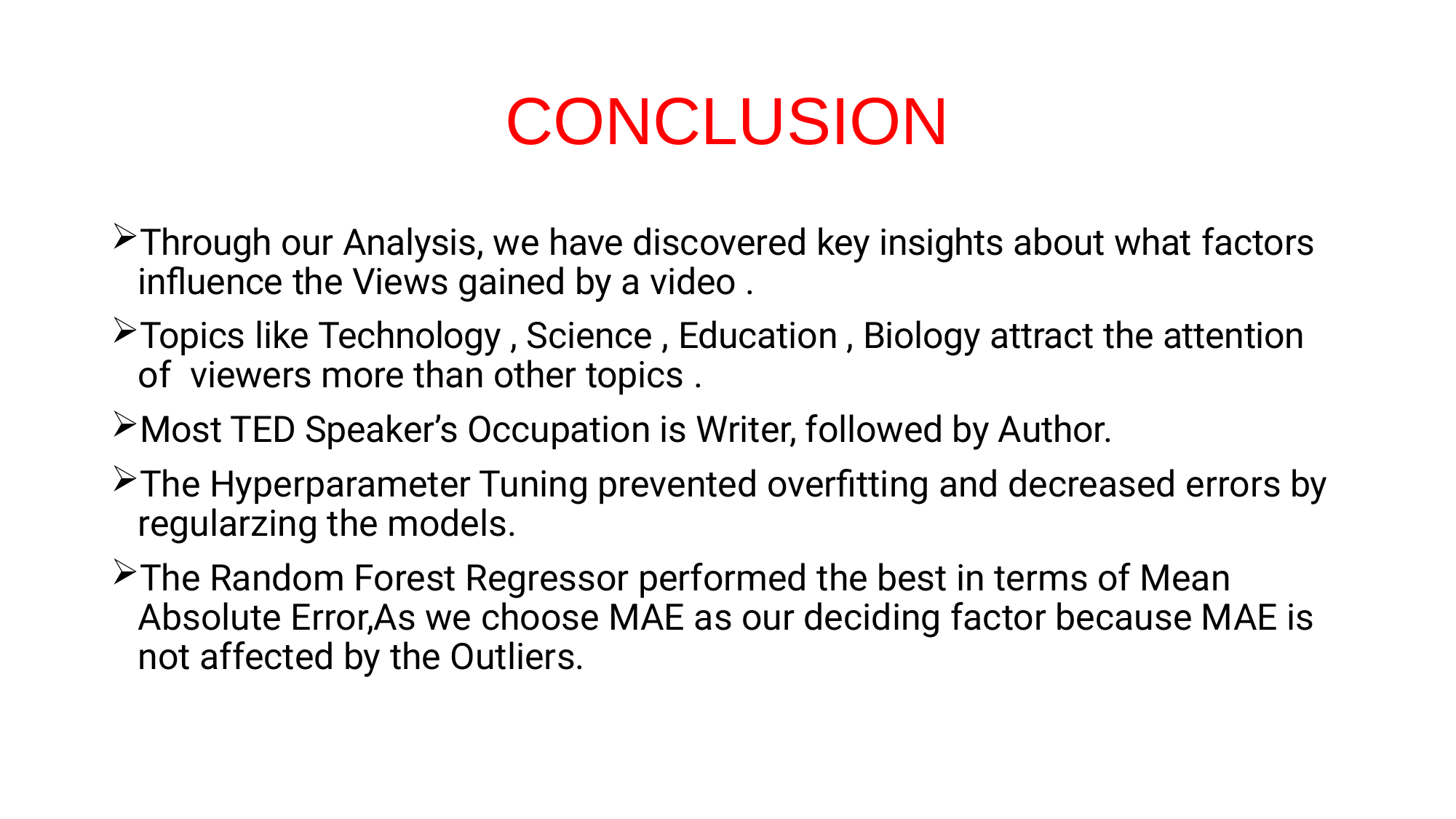

# CONCLUSION
Through our Analysis, we have discovered key insights about what factors  inﬂuence the Views gained by a video .
Topics like Technology , Science , Education , Biology attract the attention of  viewers more than other topics .
Most TED Speaker’s Occupation is Writer, followed by Author.
The Hyperparameter Tuning prevented overfitting and decreased errors by regularzing the models.
The Random Forest Regressor performed the best in terms of Mean Absolute Error,As we choose MAE as our deciding factor because MAE is not affected by the Outliers.